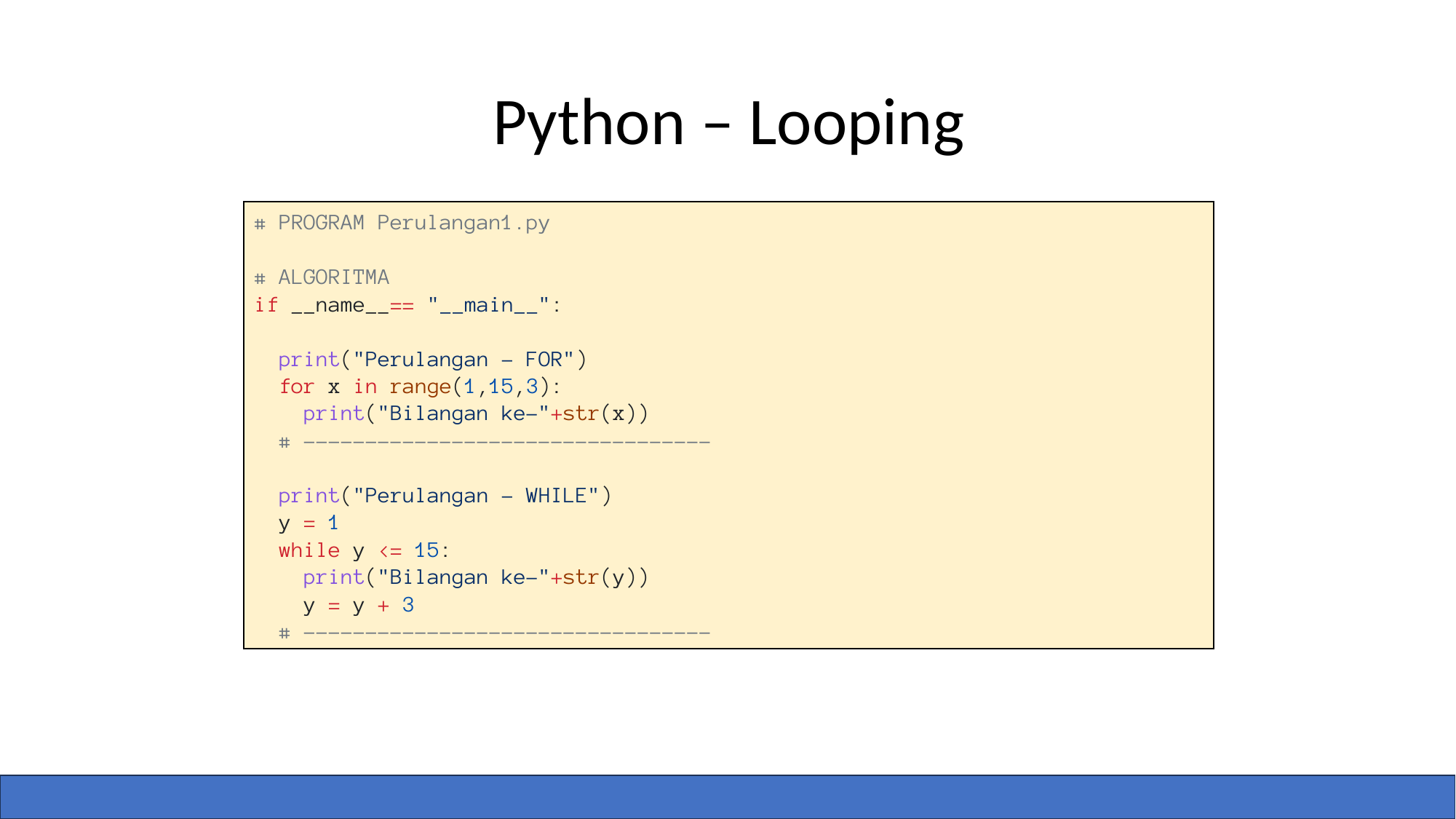

# Python – Looping
# PROGRAM Perulangan1.py
# ALGORITMA
if __name__== "__main__":
  print("Perulangan - FOR")
  for x in range(1,15,3):
    print("Bilangan ke-"+str(x))
  # ---------------------------------
  print("Perulangan - WHILE")
  y = 1
  while y <= 15:
    print("Bilangan ke-"+str(y))
    y = y + 3
  # ---------------------------------